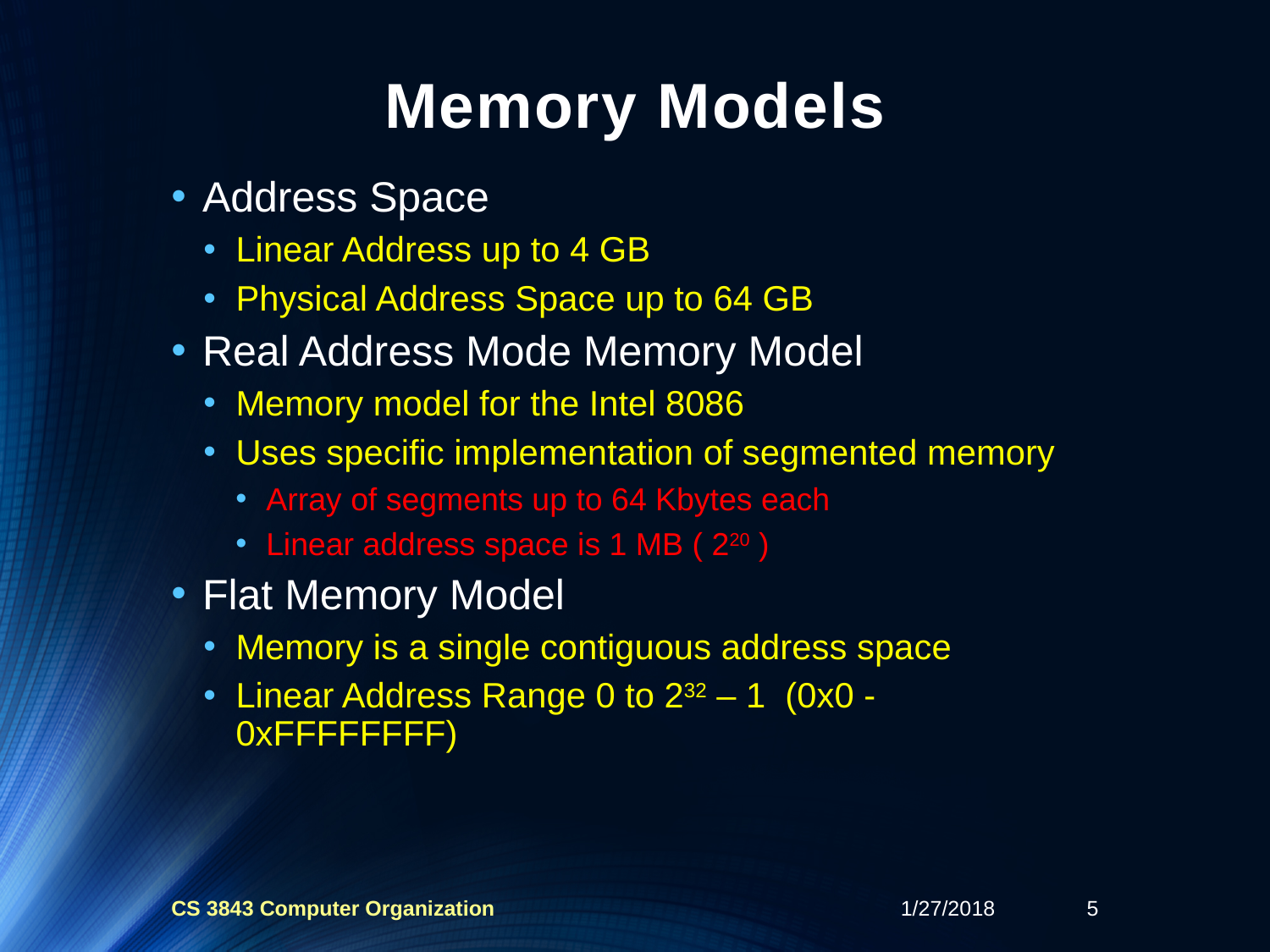

# Memory Models
Address Space
Linear Address up to 4 GB
Physical Address Space up to 64 GB
Real Address Mode Memory Model
Memory model for the Intel 8086
Uses specific implementation of segmented memory
Array of segments up to 64 Kbytes each
Linear address space is 1 MB ( 220 )
Flat Memory Model
Memory is a single contiguous address space
Linear Address Range 0 to 232 – 1  (0x0 - 0xFFFFFFFF)

CS 3843 Computer Organization
1/27/2018
5